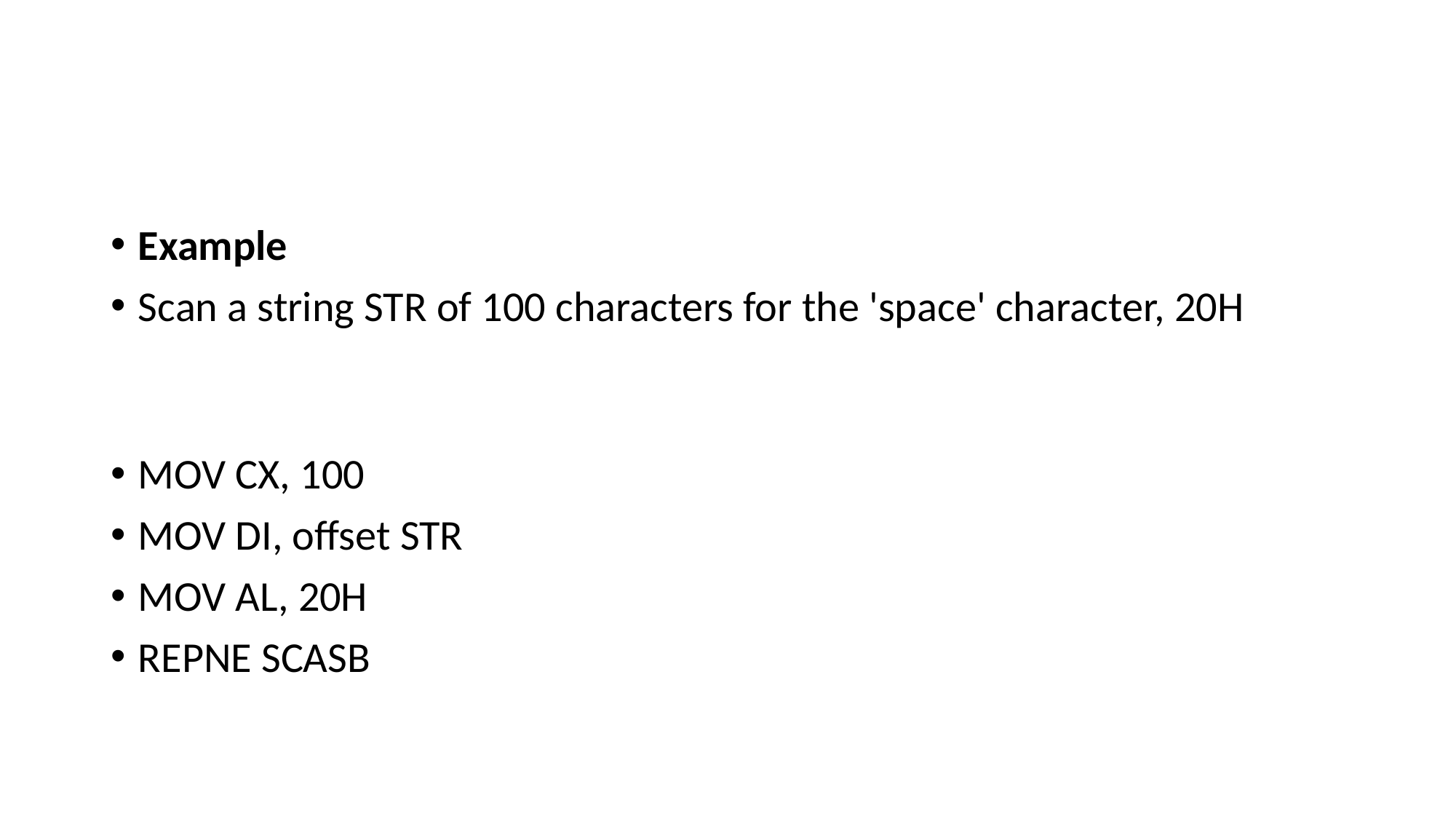

#
Example
Scan a string STR of 100 characters for the 'space' character, 20H

MOV CX, 100
MOV DI, offset STR
MOV AL, 20H
REPNE SCASB